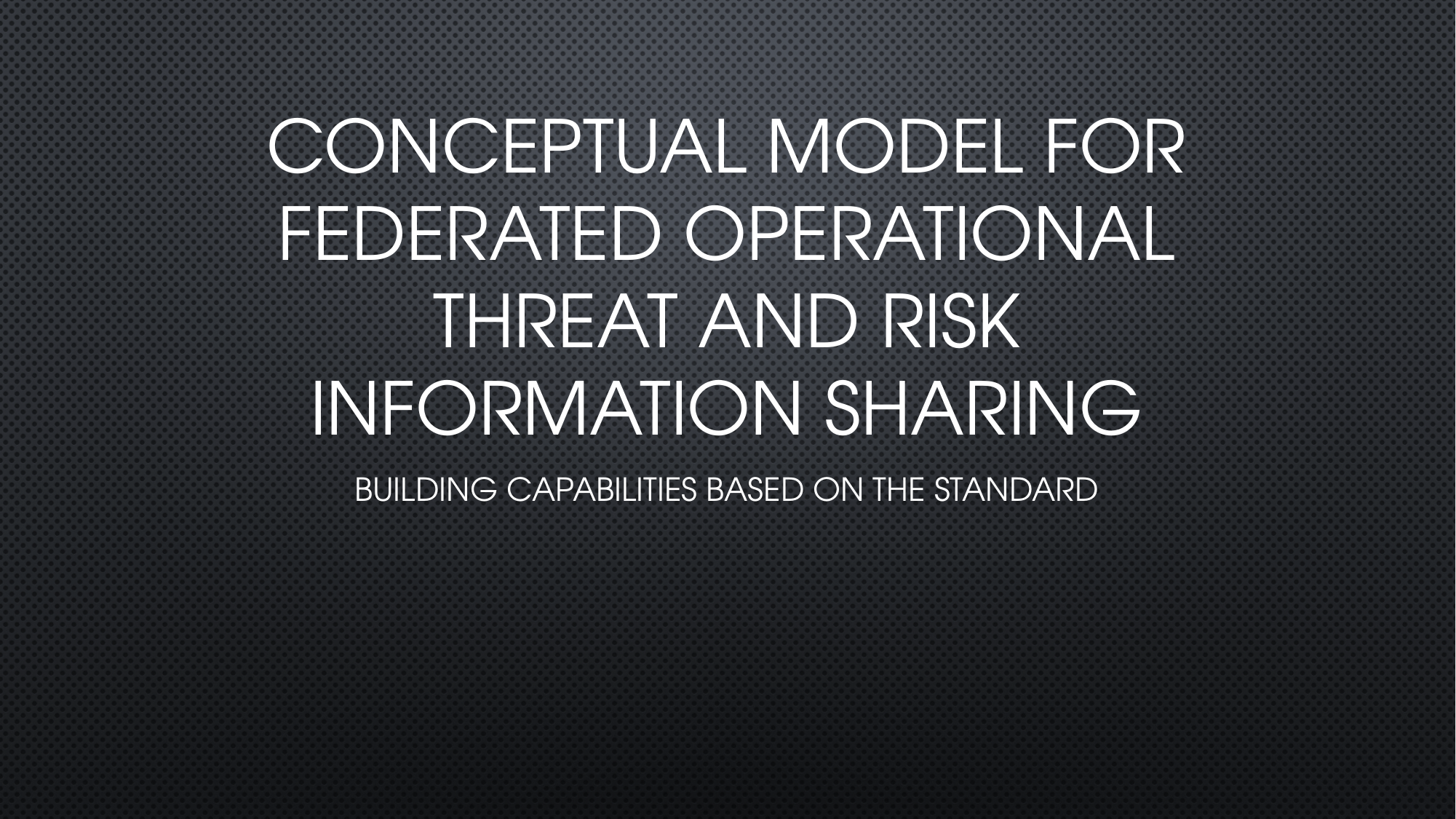

# Conceptual Model for Federated Operational Threat and Risk Information Sharing
Building Capabilities Based on the Standard